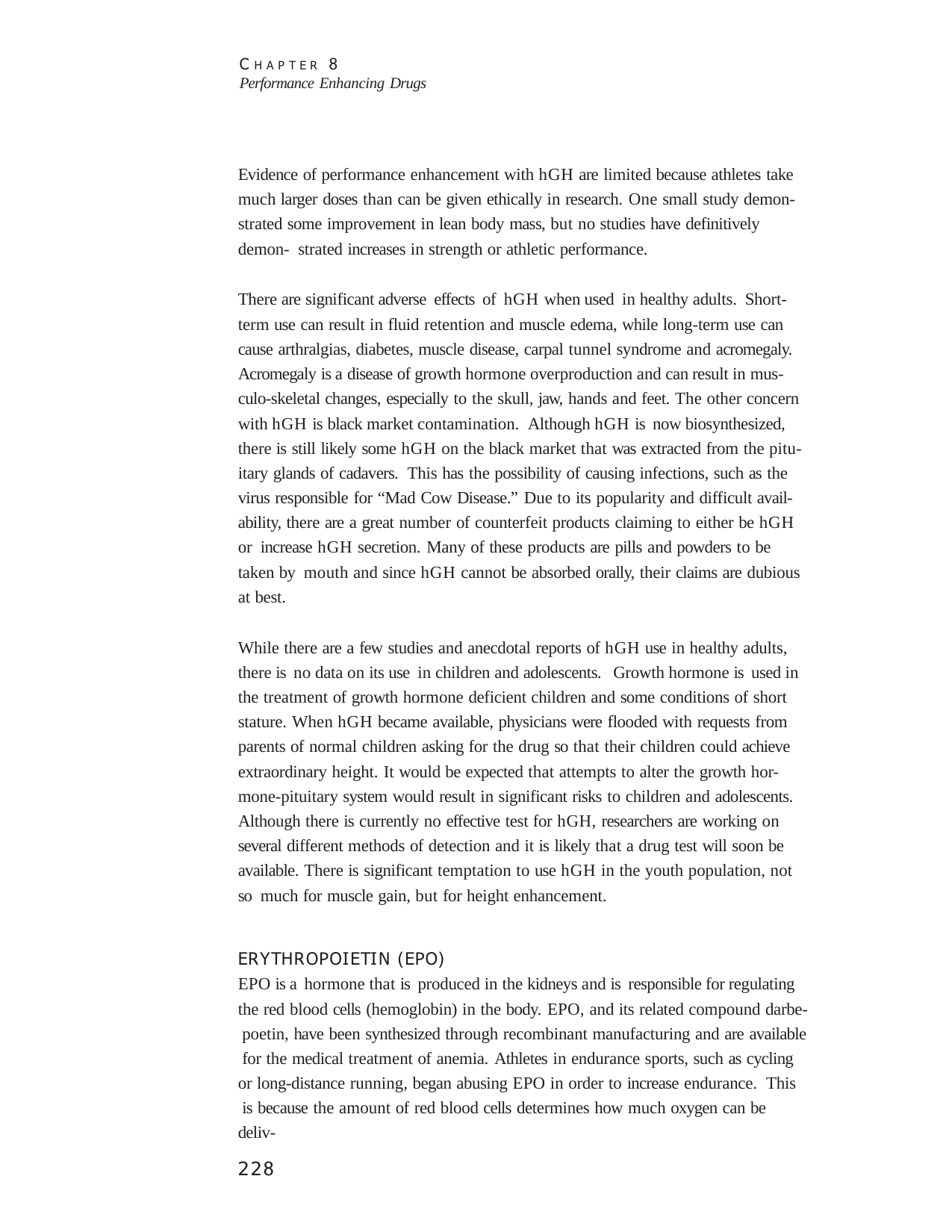

C H A P T E R   8
Performance Enhancing Drugs
Evidence of performance enhancement with hGH are limited because athletes take  much larger doses than can be given ethically in research. One small study demon-  strated some improvement in lean body mass, but no studies have definitively demon-  strated increases in strength or athletic performance.

There are significant adverse effects of hGH when used in healthy adults. Short-  term use can result in fluid retention and muscle edema, while long-term use can  cause arthralgias, diabetes, muscle disease, carpal tunnel syndrome and acromegaly.  Acromegaly is a disease of growth hormone overproduction and can result in mus-  culo-skeletal changes, especially to the skull, jaw, hands and feet. The other concern  with hGH is black market contamination. Although hGH is now biosynthesized,  there is still likely some hGH on the black market that was extracted from the pitu-  itary glands of cadavers. This has the possibility of causing infections, such as the  virus responsible for “Mad Cow Disease.” Due to its popularity and difficult avail-  ability, there are a great number of counterfeit products claiming to either be hGH or  increase hGH secretion. Many of these products are pills and powders to be taken by  mouth and since hGH cannot be absorbed orally, their claims are dubious at best.

While there are a few studies and anecdotal reports of hGH use in healthy adults,  there is no data on its use in children and adolescents. Growth hormone is used in  the treatment of growth hormone deficient children and some conditions of short  stature. When hGH became available, physicians were flooded with requests from  parents of normal children asking for the drug so that their children could achieve  extraordinary height. It would be expected that attempts to alter the growth hor-  mone-pituitary system would result in significant risks to children and adolescents.  Although there is currently no effective test for hGH, researchers are working on  several different methods of detection and it is likely that a drug test will soon be  available. There is significant temptation to use hGH in the youth population, not so  much for muscle gain, but for height enhancement.

ERYTHROPOIETIN (EPO)
EPO is a hormone that is produced in the kidneys and is responsible for regulating  the red blood cells (hemoglobin) in the body. EPO, and its related compound darbe-  poetin, have been synthesized through recombinant manufacturing and are available  for the medical treatment of anemia. Athletes in endurance sports, such as cycling
or long-distance running, began abusing EPO in order to increase endurance. This  is because the amount of red blood cells determines how much oxygen can be deliv-
228